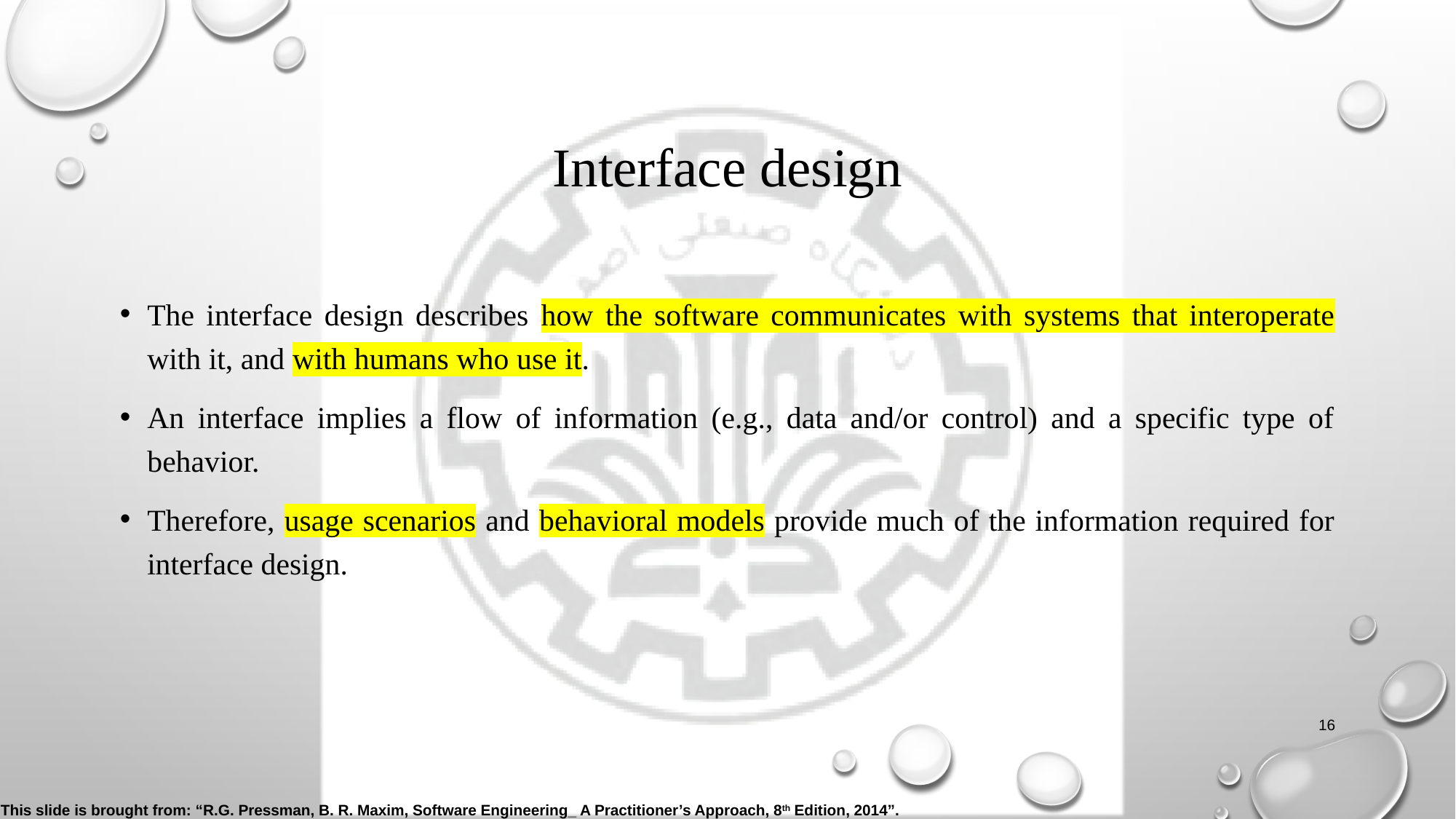

# Interface design
The interface design describes how the software communicates with systems that interoperate with it, and with humans who use it.
An interface implies a flow of information (e.g., data and/or control) and a specific type of behavior.
Therefore, usage scenarios and behavioral models provide much of the information required for interface design.
16
This slide is brought from: “R.G. Pressman, B. R. Maxim, Software Engineering_ A Practitioner’s Approach, 8th Edition, 2014”.